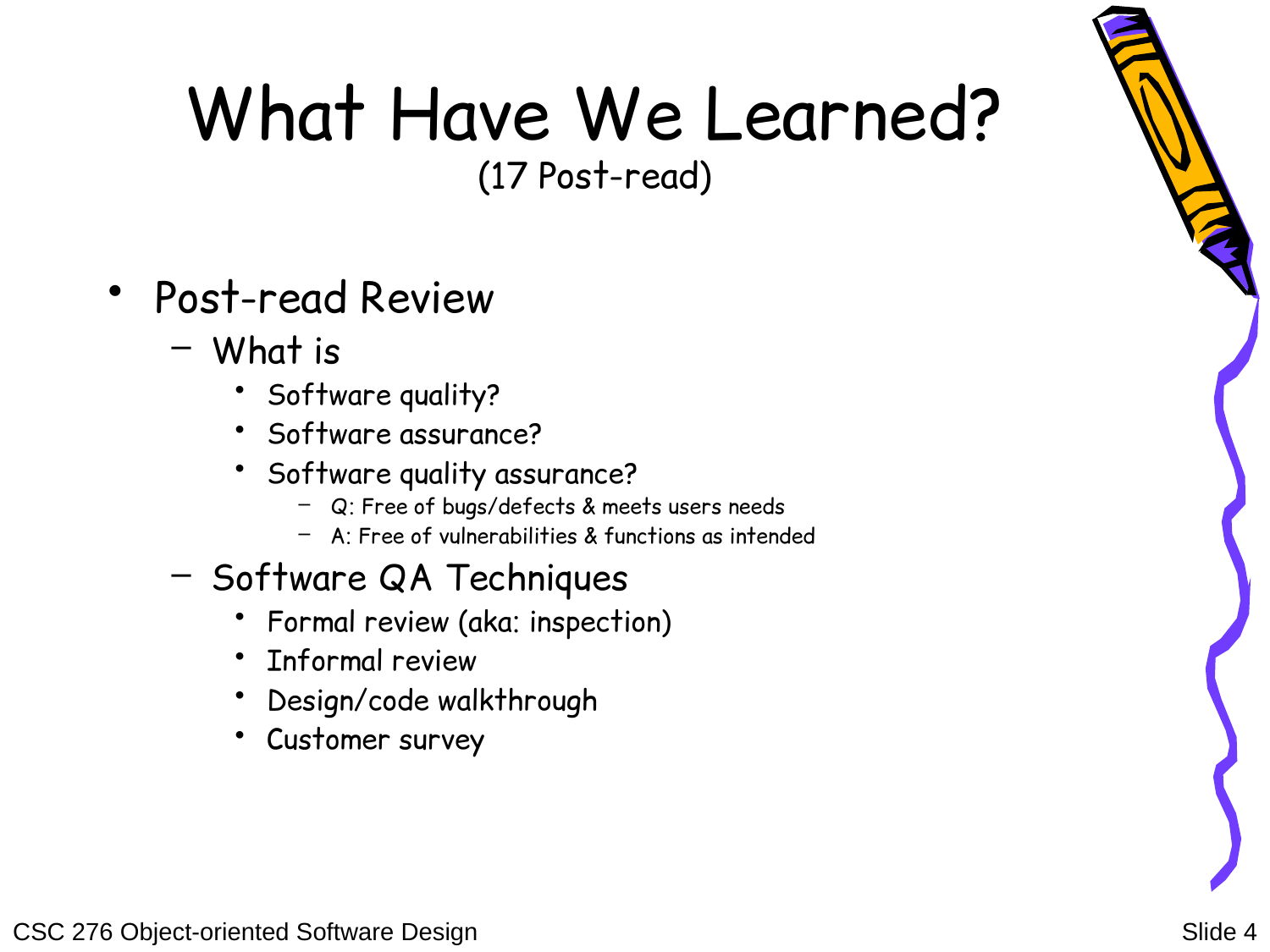

# What Have We Learned? (17 Post-read)
Post-read Review
What is
Software quality?
Software assurance?
Software quality assurance?
Q: Free of bugs/defects & meets users needs
A: Free of vulnerabilities & functions as intended
Software QA Techniques
Formal review (aka: inspection)
Informal review
Design/code walkthrough
Customer survey